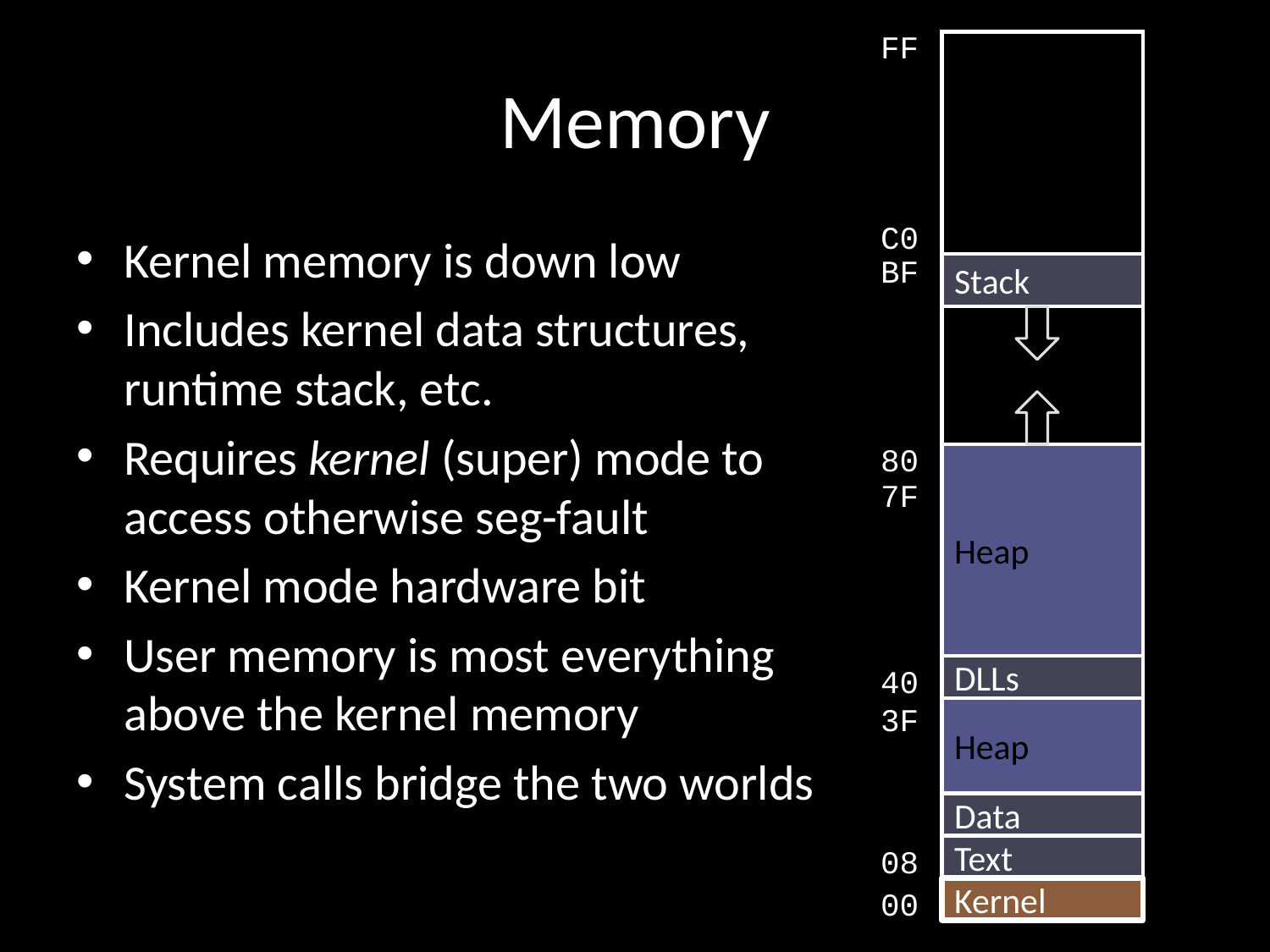

FF

# Memory
C0
Kernel memory is down low
Includes kernel data structures, runtime stack, etc.
Requires kernel (super) mode to access otherwise seg-fault
Kernel mode hardware bit
User memory is most everything above the kernel memory
System calls bridge the two worlds

BF

Stack

80
Heap
7F

40
DLLs
3F

Heap
Data
08
Text
00
Kernel